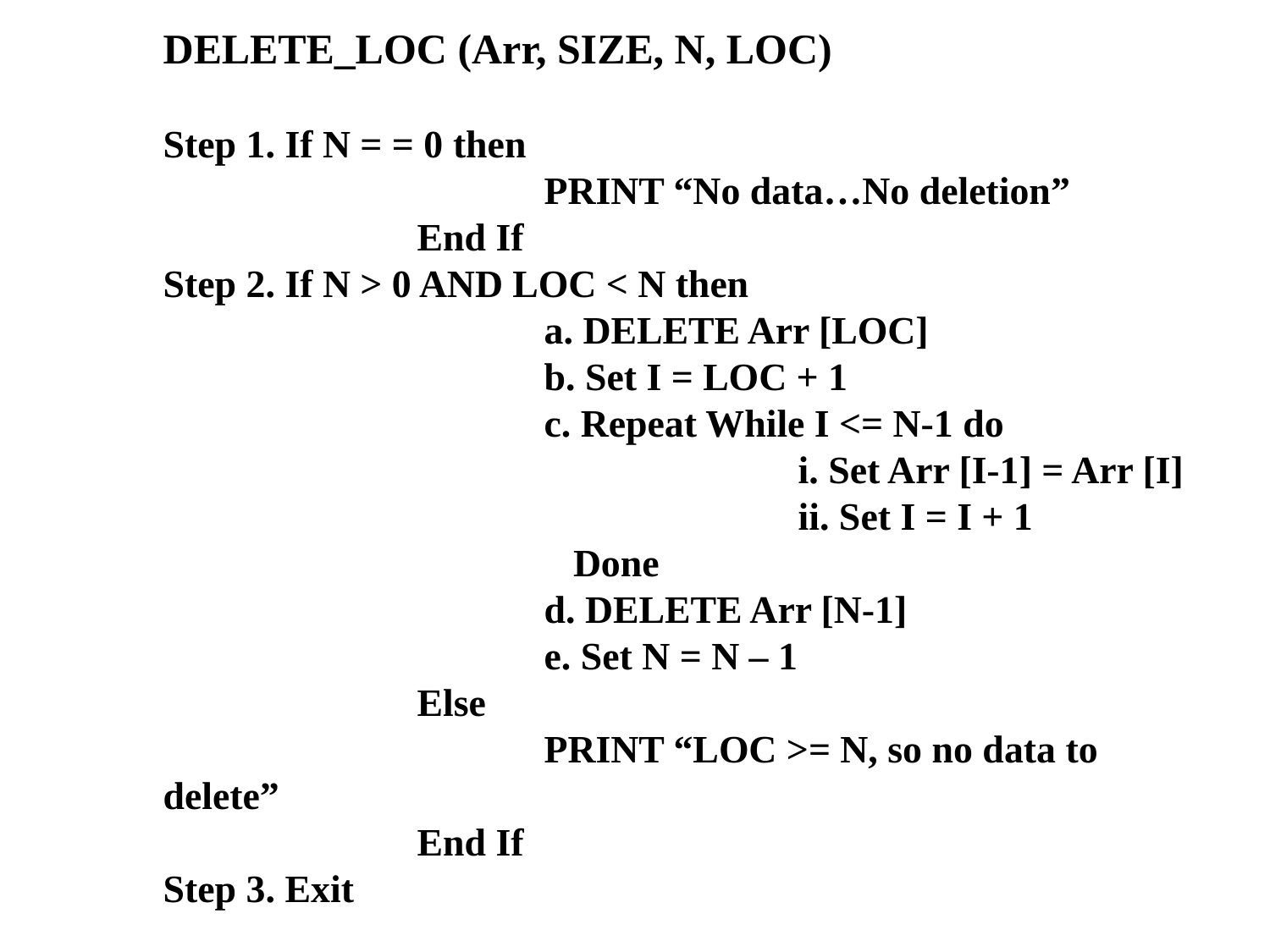

DELETE_LOC (Arr, SIZE, N, LOC)

Step 1. If N = = 0 then
			PRINT “No data…No deletion”
		End If
Step 2. If N > 0 AND LOC < N then
			a. DELETE Arr [LOC]
			b. Set I = LOC + 1
			c. Repeat While I <= N-1 do
					i. Set Arr [I-1] = Arr [I]
					ii. Set I = I + 1
			   Done
			d. DELETE Arr [N-1]
			e. Set N = N – 1
		Else
			PRINT “LOC >= N, so no data to delete”
		End If
Step 3. Exit